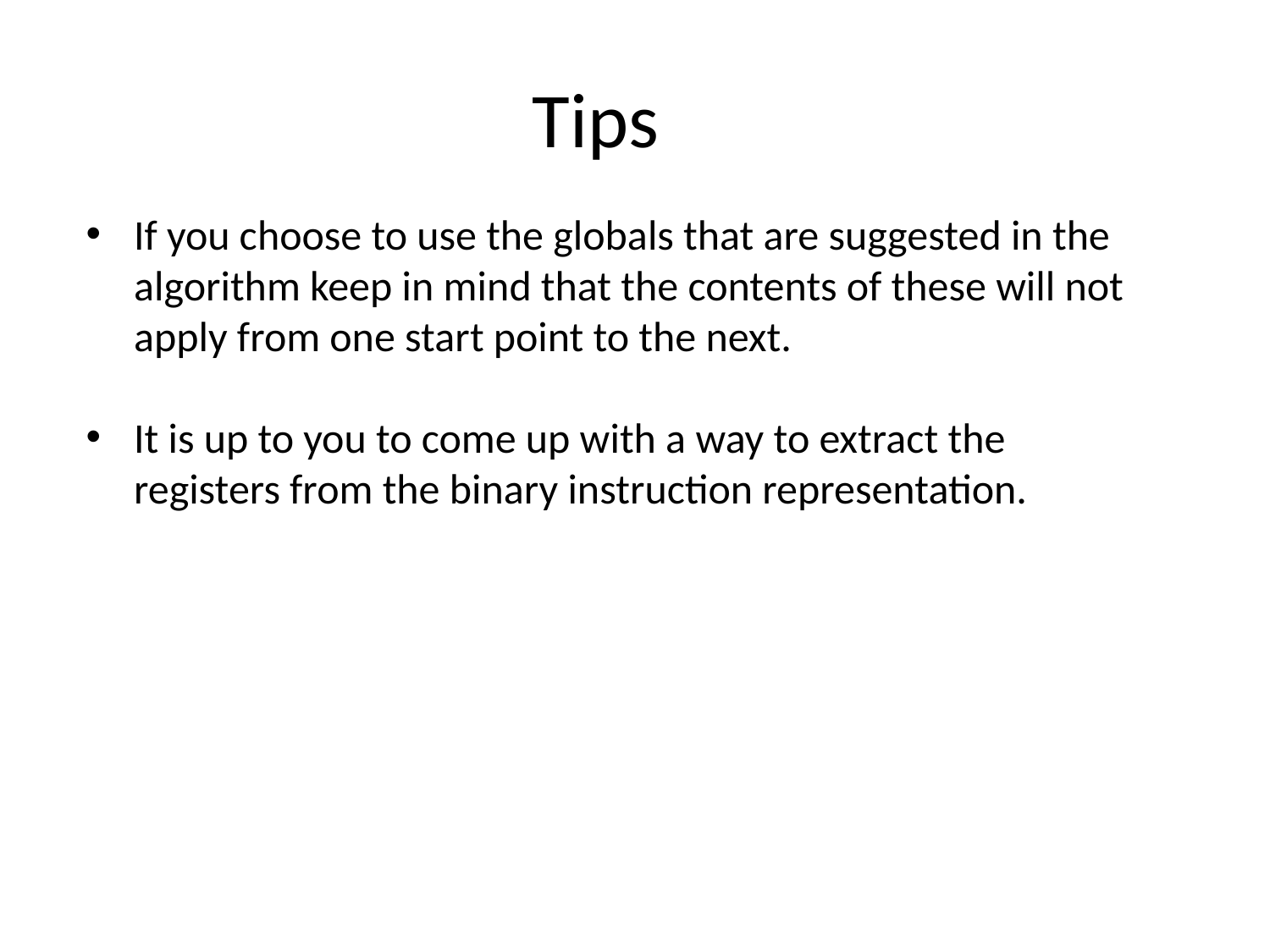

# Tips
If you choose to use the globals that are suggested in the algorithm keep in mind that the contents of these will not apply from one start point to the next.

It is up to you to come up with a way to extract the registers from the binary instruction representation.